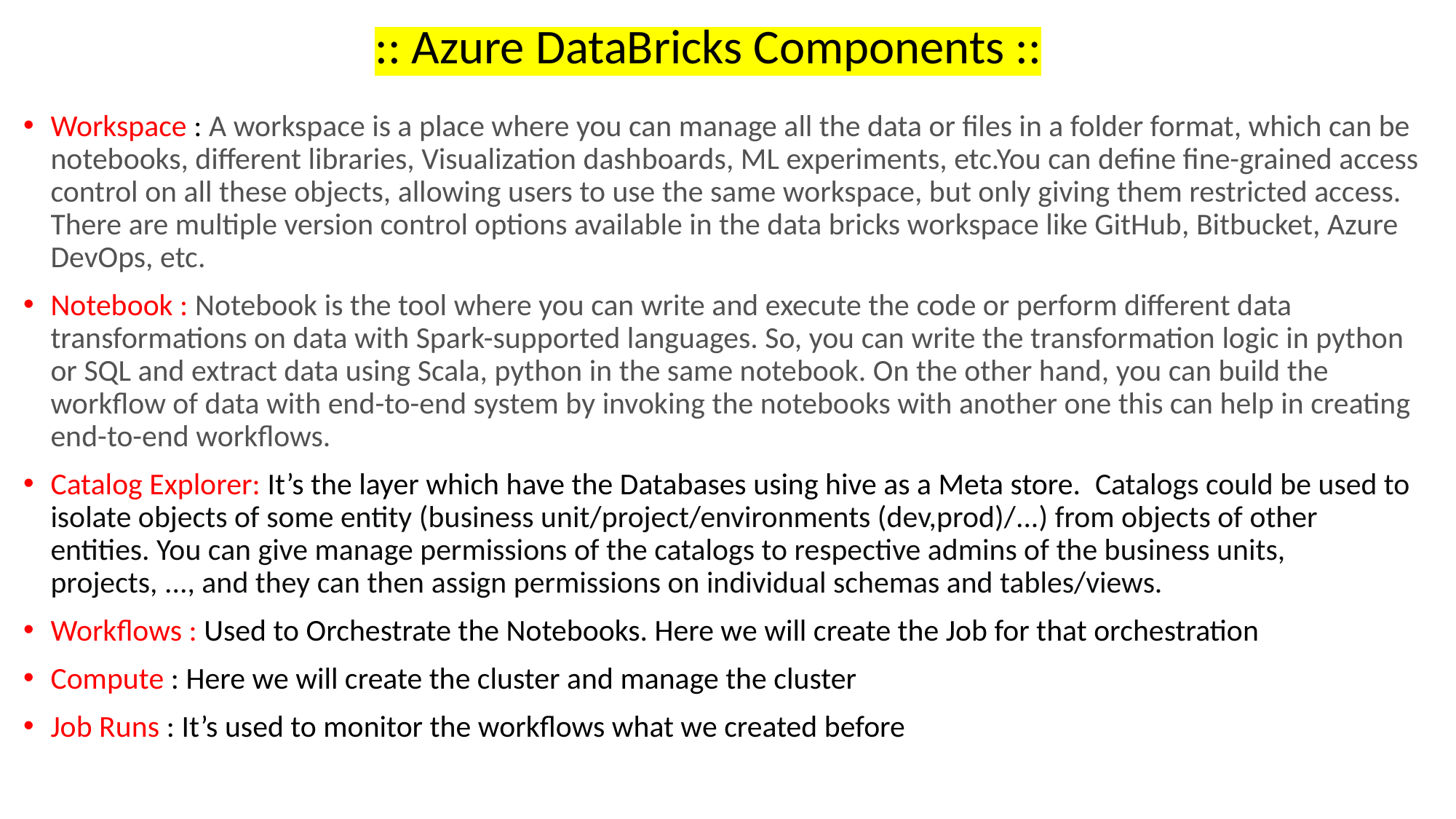

# :: Azure DataBricks Components ::
Workspace : A workspace is a place where you can manage all the data or files in a folder format, which can be notebooks, different libraries, Visualization dashboards, ML experiments, etc.You can define fine-grained access control on all these objects, allowing users to use the same workspace, but only giving them restricted access. There are multiple version control options available in the data bricks workspace like GitHub, Bitbucket, Azure DevOps, etc.
Notebook : Notebook is the tool where you can write and execute the code or perform different data transformations on data with Spark-supported languages. So, you can write the transformation logic in python or SQL and extract data using Scala, python in the same notebook. On the other hand, you can build the workflow of data with end-to-end system by invoking the notebooks with another one this can help in creating end-to-end workflows.
Catalog Explorer: It’s the layer which have the Databases using hive as a Meta store.  Catalogs could be used to isolate objects of some entity (business unit/project/environments (dev,prod)/...) from objects of other entities. You can give manage permissions of the catalogs to respective admins of the business units, projects, ..., and they can then assign permissions on individual schemas and tables/views.
Workflows : Used to Orchestrate the Notebooks. Here we will create the Job for that orchestration
Compute : Here we will create the cluster and manage the cluster
Job Runs : It’s used to monitor the workflows what we created before